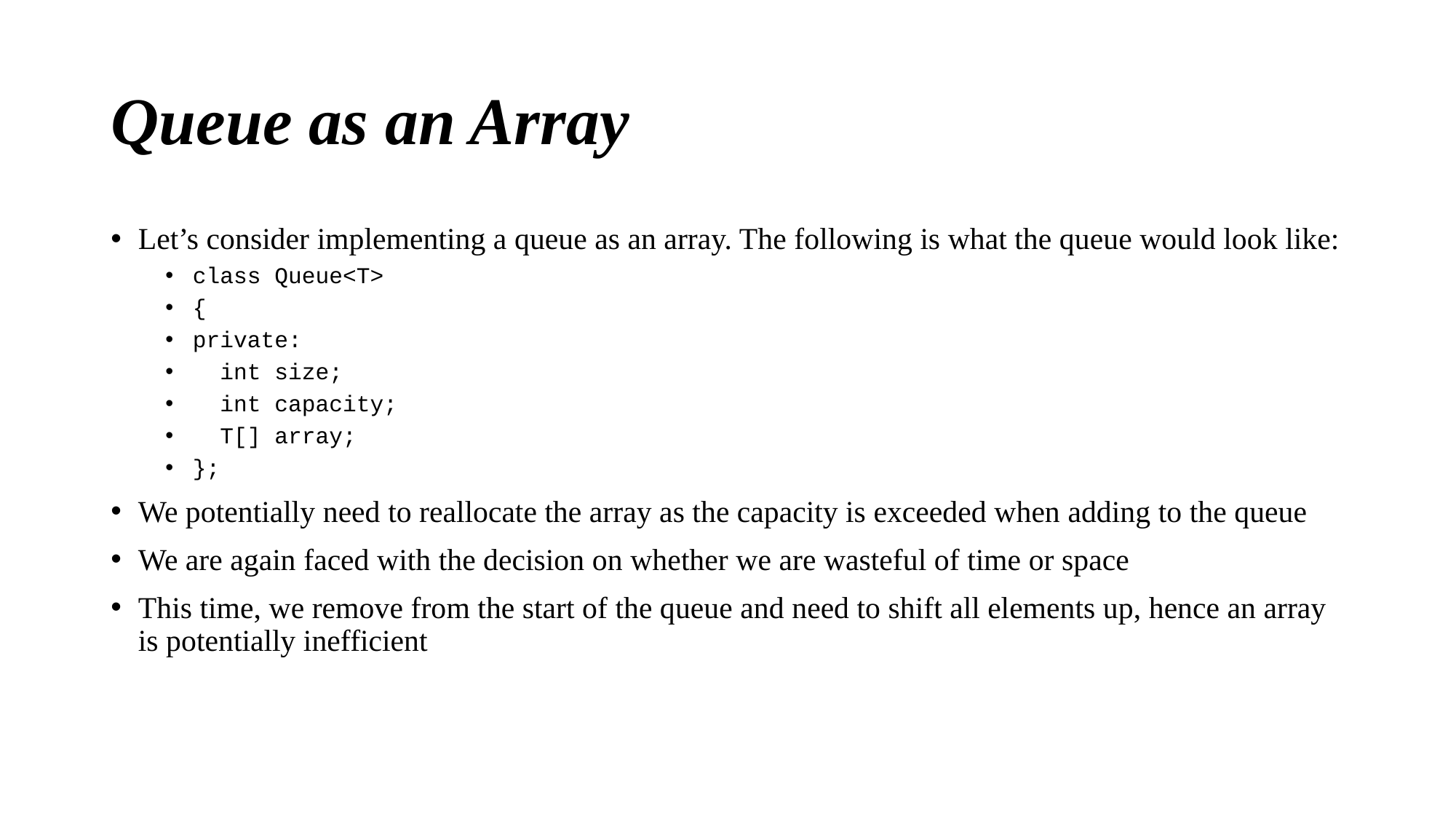

# Queue as an Array
Let’s consider implementing a queue as an array. The following is what the queue would look like:
class Queue<T>
{
private:
  int size;
  int capacity;
  T[] array;
};
We potentially need to reallocate the array as the capacity is exceeded when adding to the queue
We are again faced with the decision on whether we are wasteful of time or space
This time, we remove from the start of the queue and need to shift all elements up, hence an array is potentially inefficient